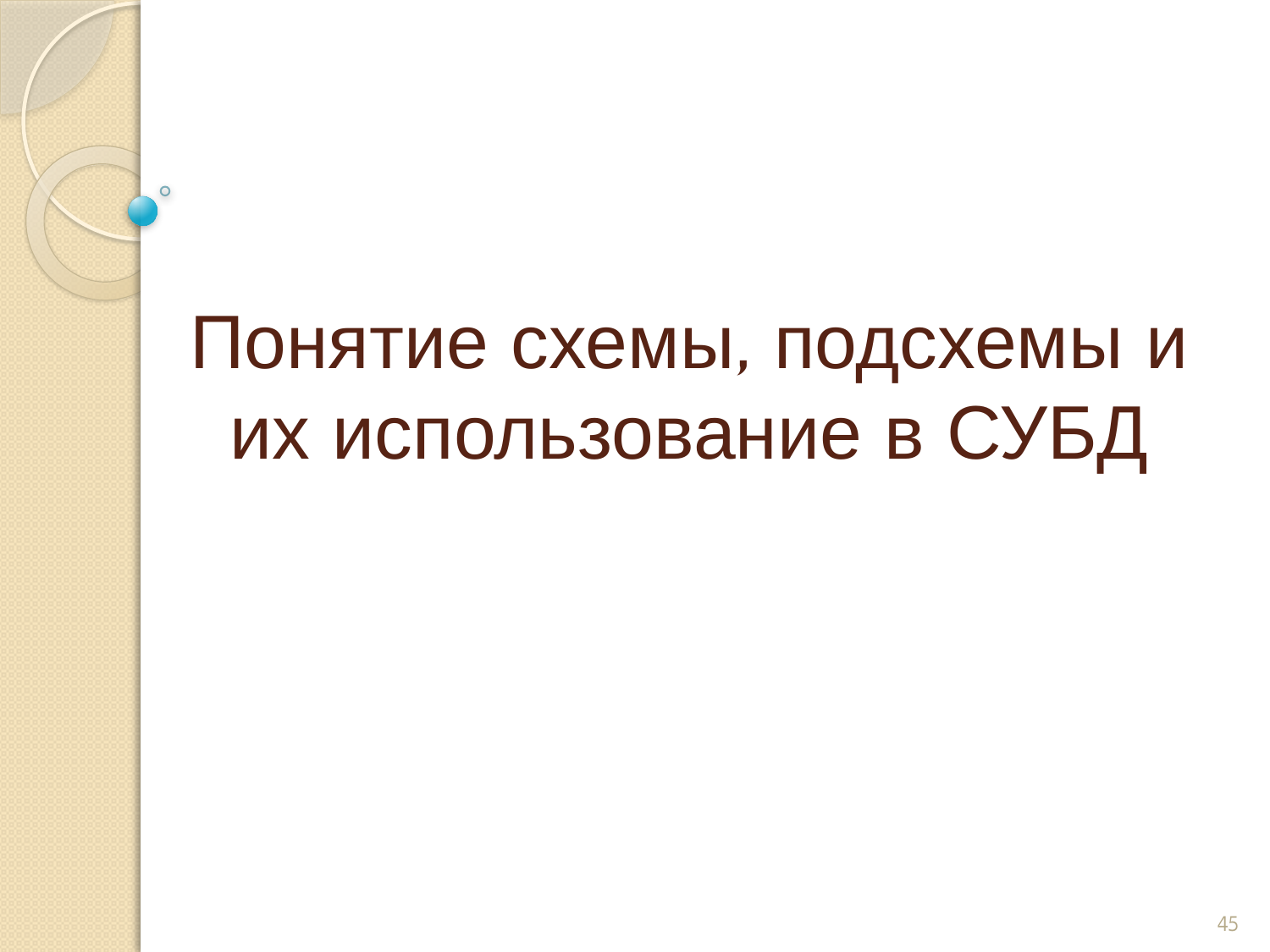

# Понятие схемы, подсхемы и их использование в СУБД
45